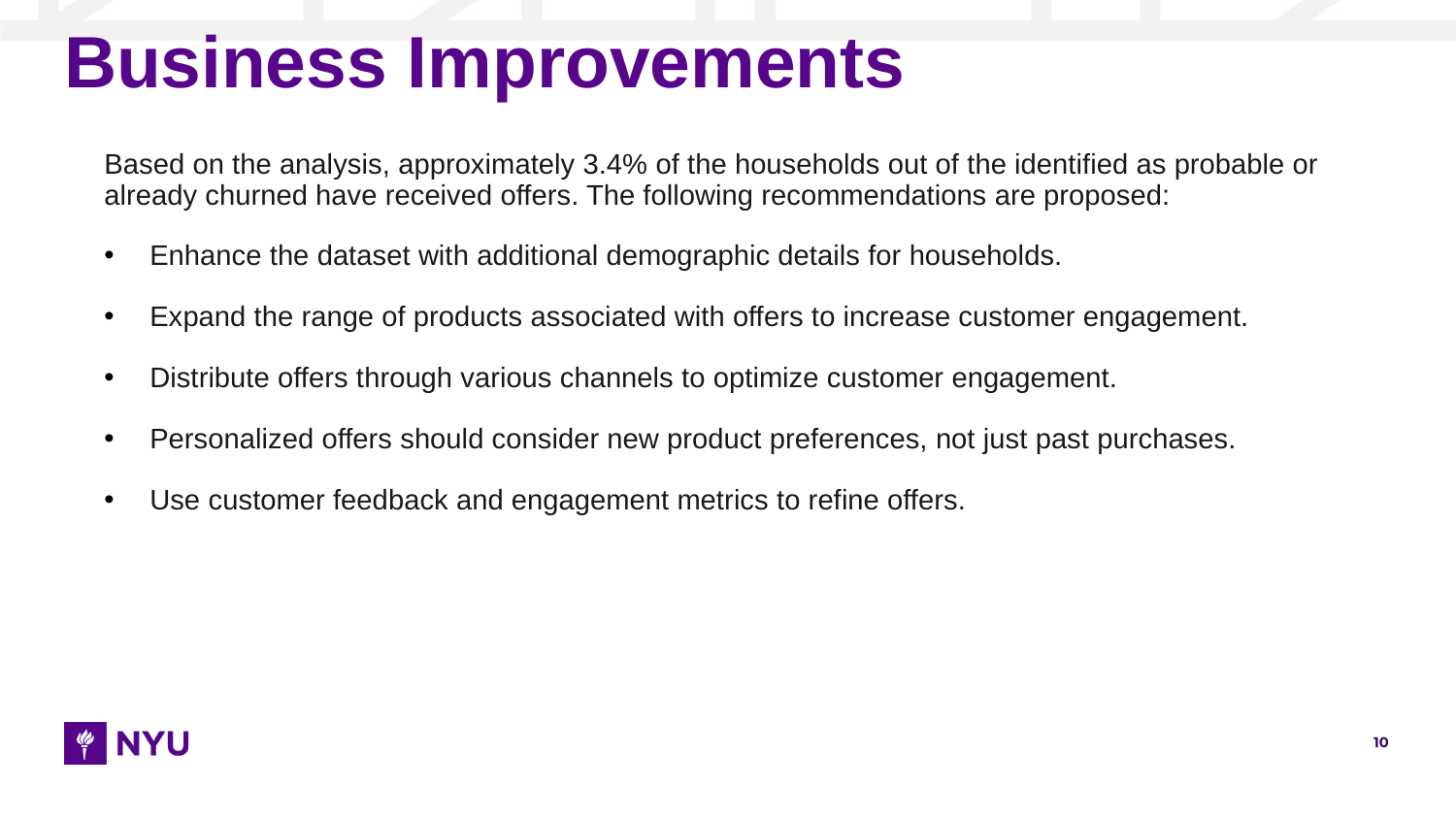

# Business Improvements
Based on the analysis, approximately 3.4% of the households out of the identified as probable or already churned have received offers. The following recommendations are proposed:

Enhance the dataset with additional demographic details for households.

Expand the range of products associated with offers to increase customer engagement.

Distribute offers through various channels to optimize customer engagement.

Personalized offers should consider new product preferences, not just past purchases.

Use customer feedback and engagement metrics to refine offers.